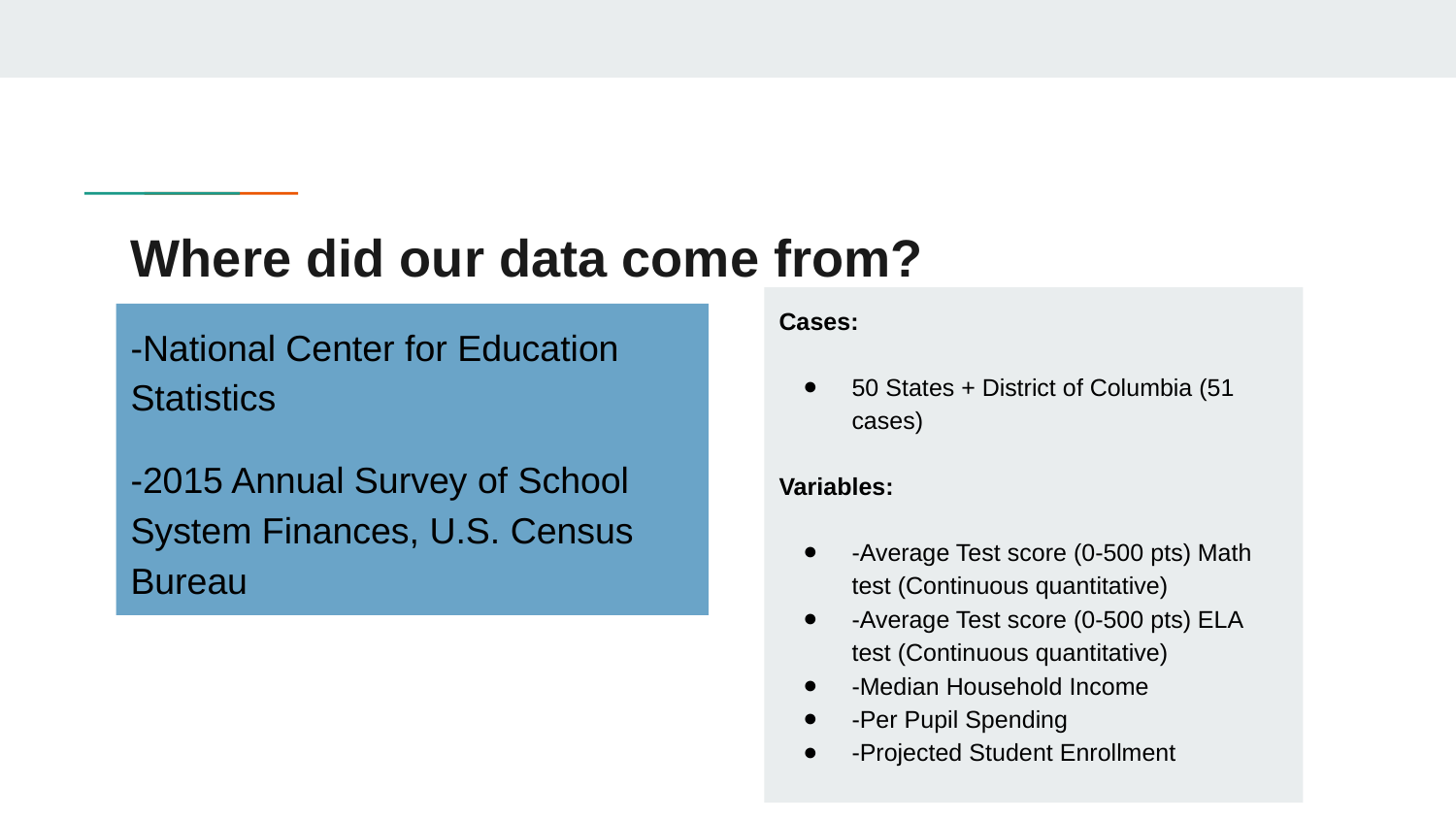

# Where did our data come from?
Cases:
50 States + District of Columbia (51 cases)
Variables:
-Average Test score (0-500 pts) Math test (Continuous quantitative)
-Average Test score (0-500 pts) ELA test (Continuous quantitative)
-Median Household Income
-Per Pupil Spending
-Projected Student Enrollment
-National Center for Education Statistics
-2015 Annual Survey of School System Finances, U.S. Census Bureau